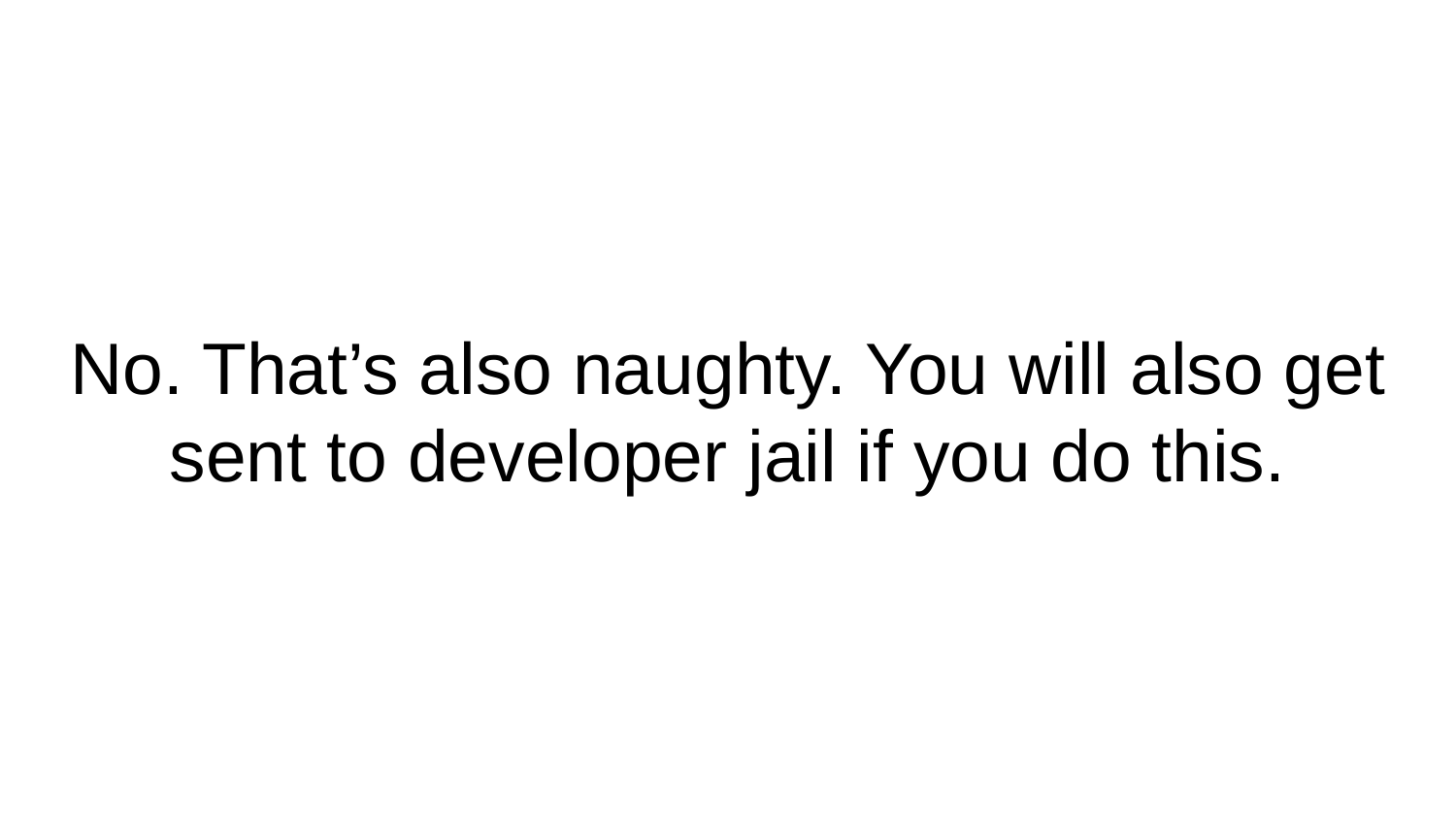

# No. That’s also naughty. You will also get sent to developer jail if you do this.